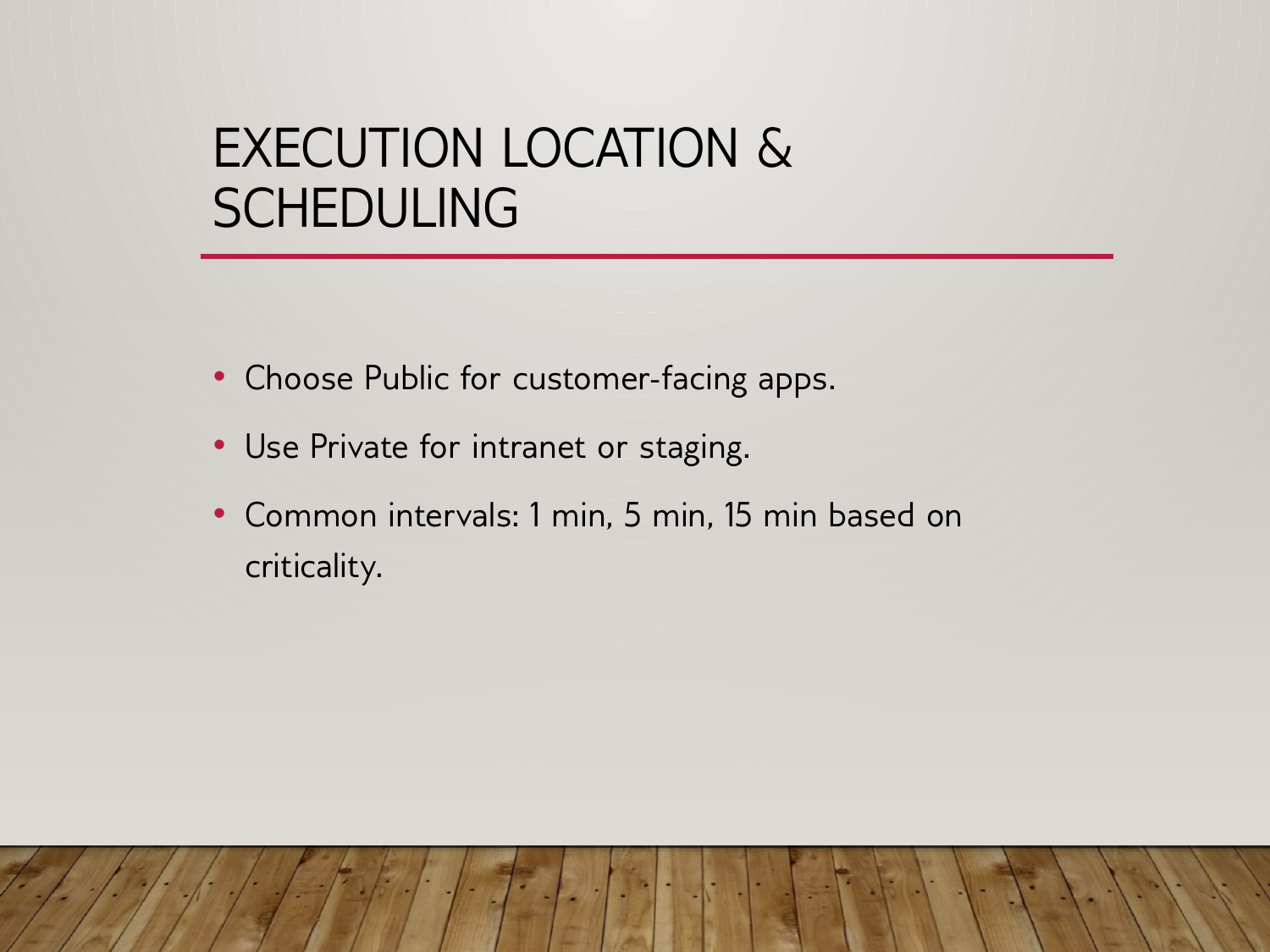

# Execution Location & Scheduling

Choose Public for customer-facing apps.
Use Private for intranet or staging.
Common intervals: 1 min, 5 min, 15 min based on criticality.